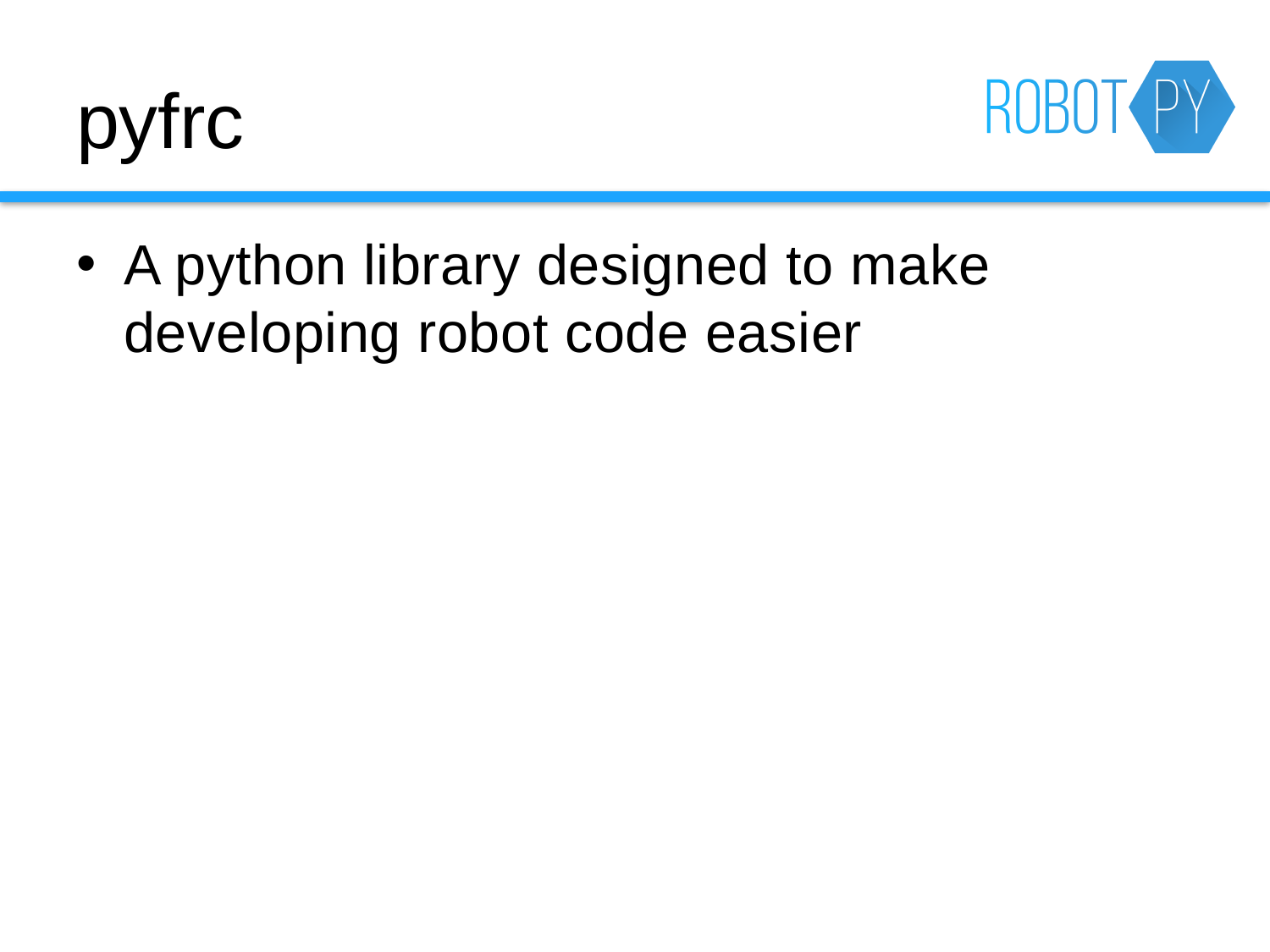

# pyfrc
A python library designed to make developing robot code easier